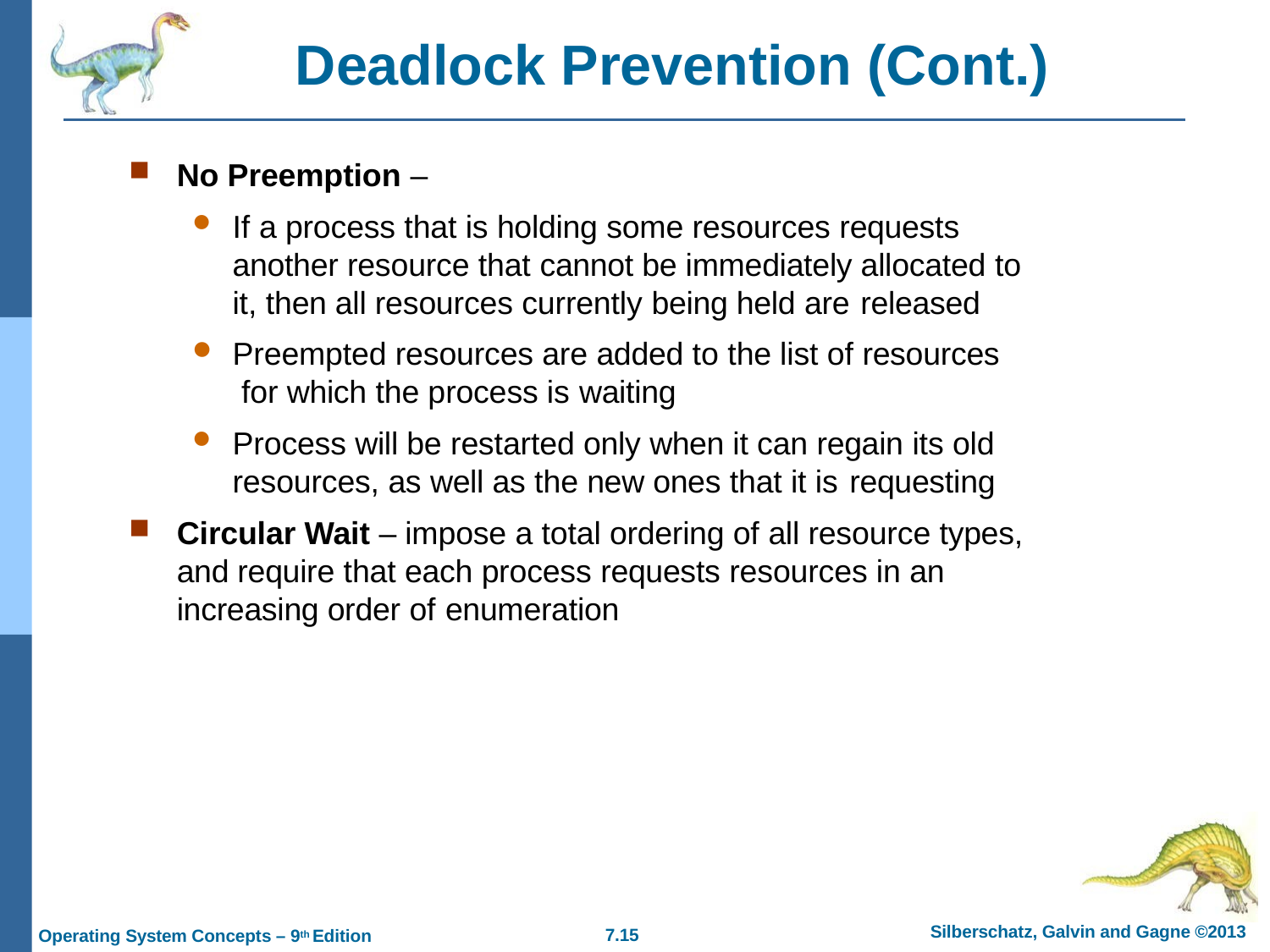

# Deadlock Prevention (Cont.)
No Preemption –
If a process that is holding some resources requests  another resource that cannot be immediately allocated to  it, then all resources currently being held are released
Preempted resources are added to the list of resources  for which the process is waiting
Process will be restarted only when it can regain its old  resources, as well as the new ones that it is requesting
Circular Wait – impose a total ordering of all resource types,  and require that each process requests resources in an  increasing order of enumeration
Silberschatz, Galvin and Gagne ©2013
7.15
Operating System Concepts – 9th Edition